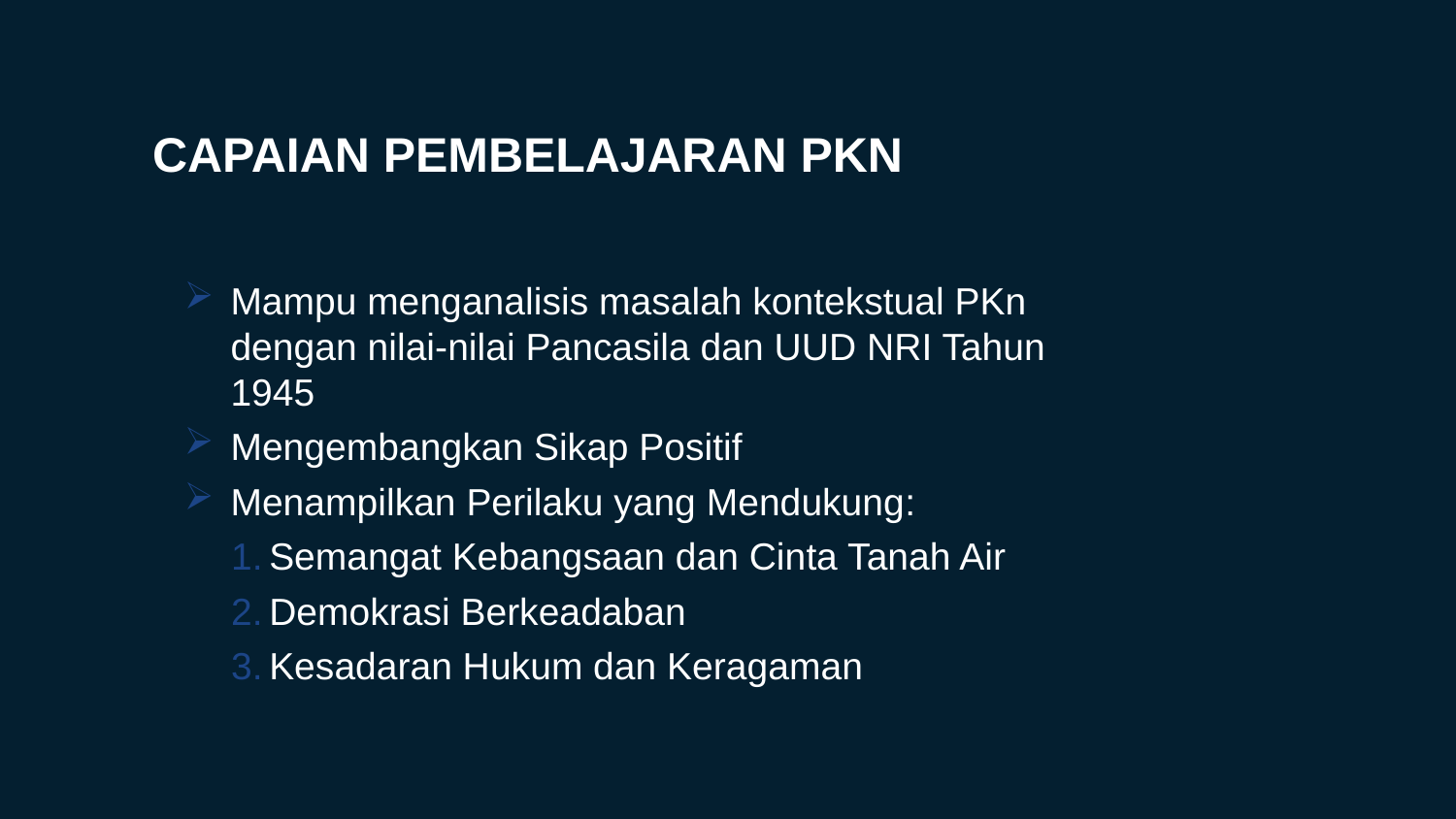

# CAPAIAN PEMBELAJARAN PKN
Mampu menganalisis masalah kontekstual PKn dengan nilai-nilai Pancasila dan UUD NRI Tahun 1945
Mengembangkan Sikap Positif
Menampilkan Perilaku yang Mendukung:
Semangat Kebangsaan dan Cinta Tanah Air
Demokrasi Berkeadaban
Kesadaran Hukum dan Keragaman